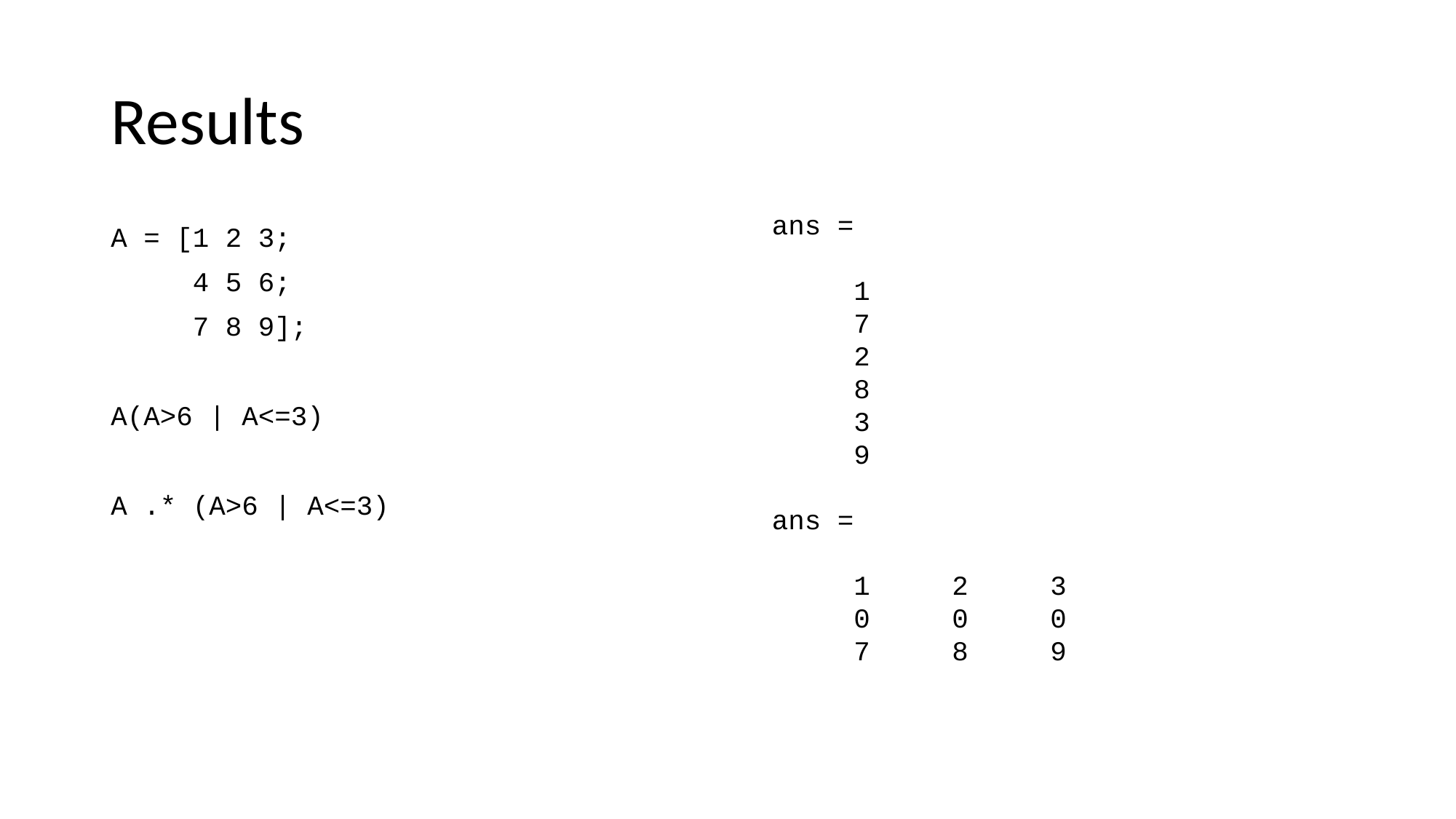

# Results
ans =

     1
     7
     2
     8
     3
     9

ans =

     1     2     3
     0     0     0
     7     8     9
A = [1 2 3;
     4 5 6;
     7 8 9];

A(A>6 | A<=3)

A .* (A>6 | A<=3)